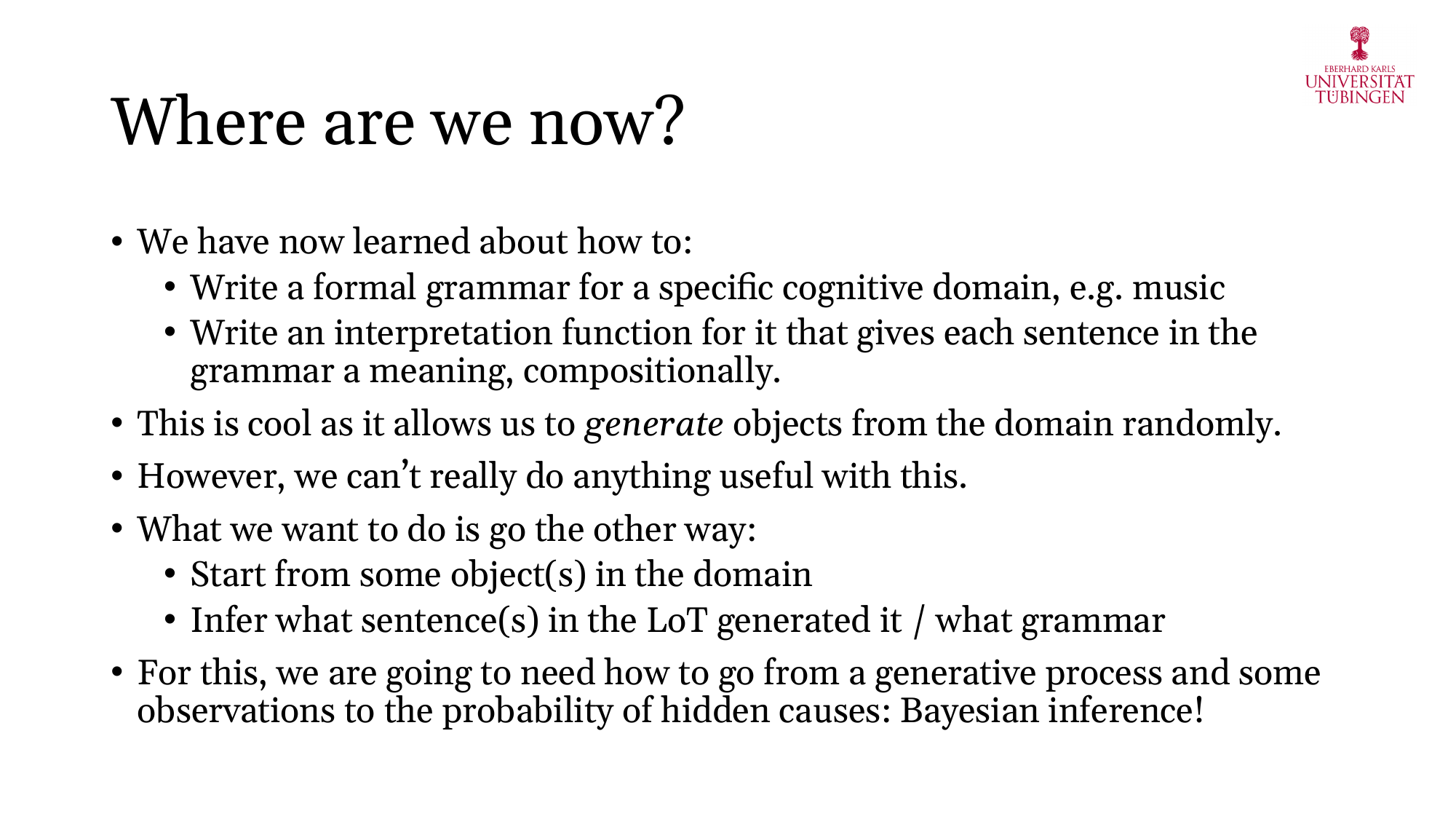

# Where are we now?
We have now learned about how to:
Write a formal grammar for a specific cognitive domain, e.g. music
Write an interpretation function for it that gives each sentence in the grammar a meaning, compositionally.
This is cool as it allows us to generate objects from the domain randomly.
However, we can’t really do anything useful with this.
What we want to do is go the other way:
Start from some object(s) in the domain
Infer what sentence(s) in the LoT generated it / what grammar
For this, we are going to need how to go from a generative process and some observations to the probability of hidden causes: Bayesian inference!